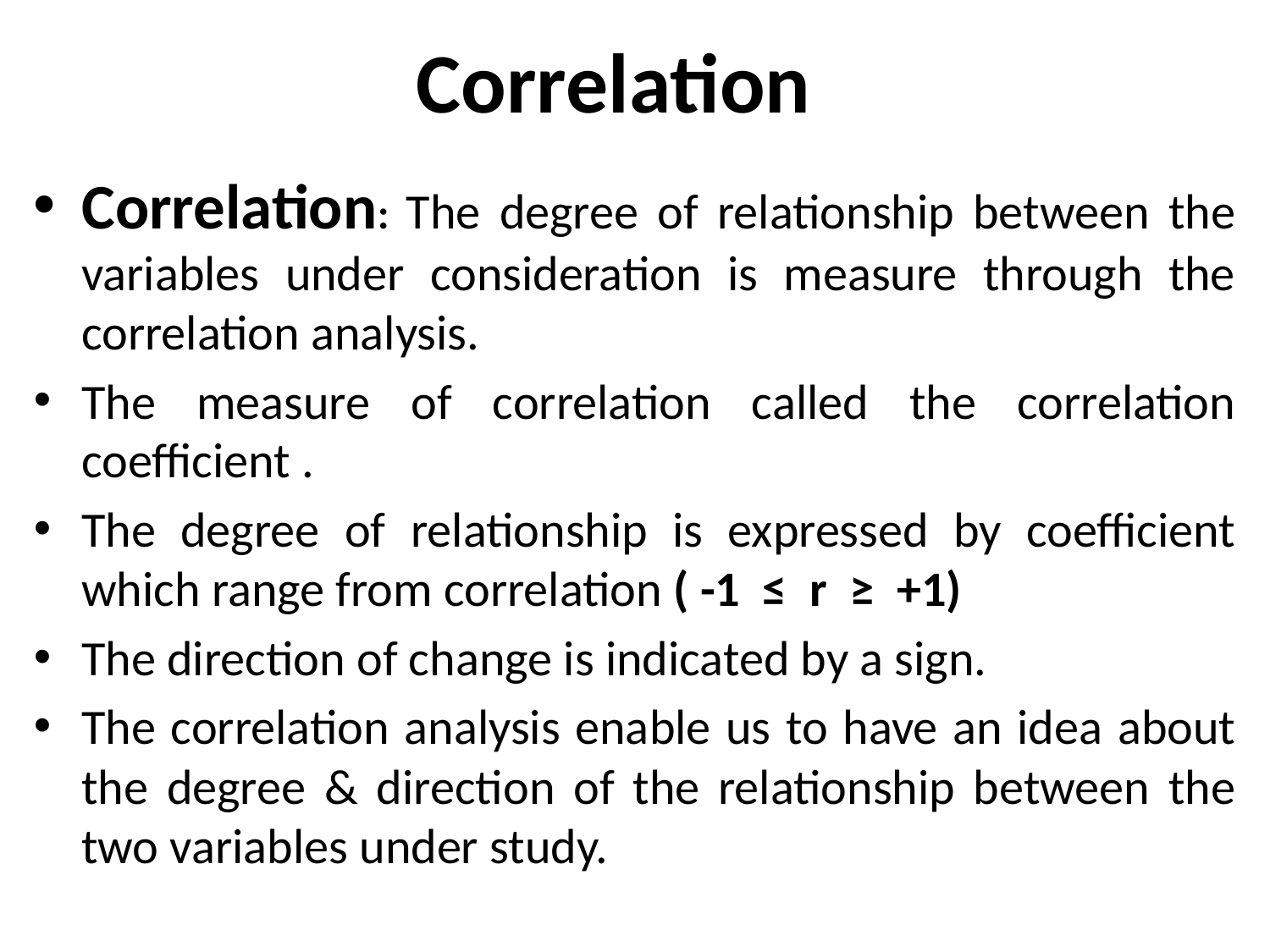

# Correlation
Correlation: The degree of relationship between the variables under consideration is measure through the correlation analysis.
The measure of correlation called the correlation coefficient .
The degree of relationship is expressed by coefficient which range from correlation ( -1  ≤  r  ≥  +1)
The direction of change is indicated by a sign.
The correlation analysis enable us to have an idea about the degree & direction of the relationship between the two variables under study.